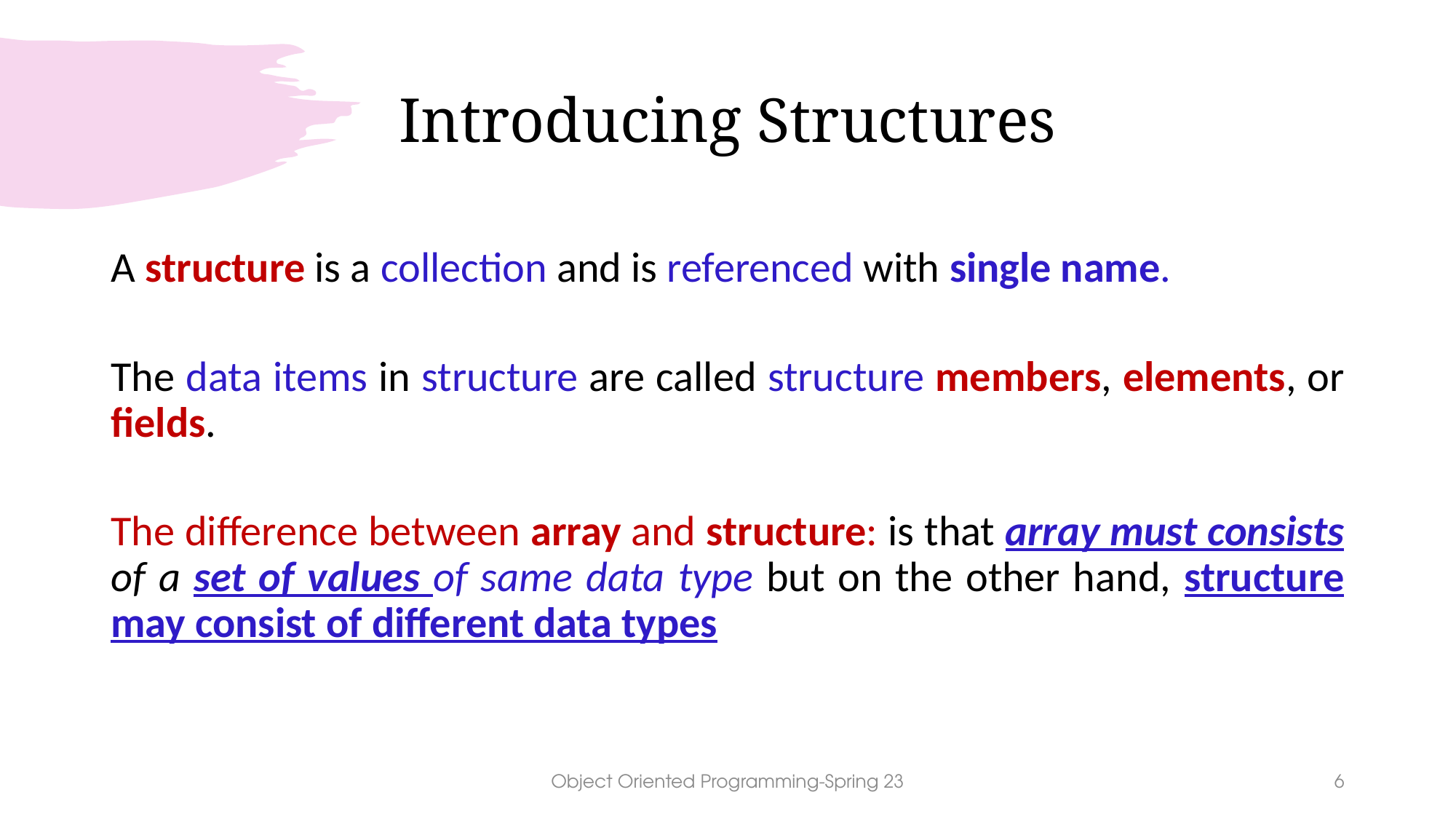

# Introducing Structures
A structure is a collection and is referenced with single name.

The data items in structure are called structure members, elements, or fields.

The difference between array and structure: is that array must consists of a set of values of same data type but on the other hand, structure may consist of different data types
Object Oriented Programming-Spring 23
6